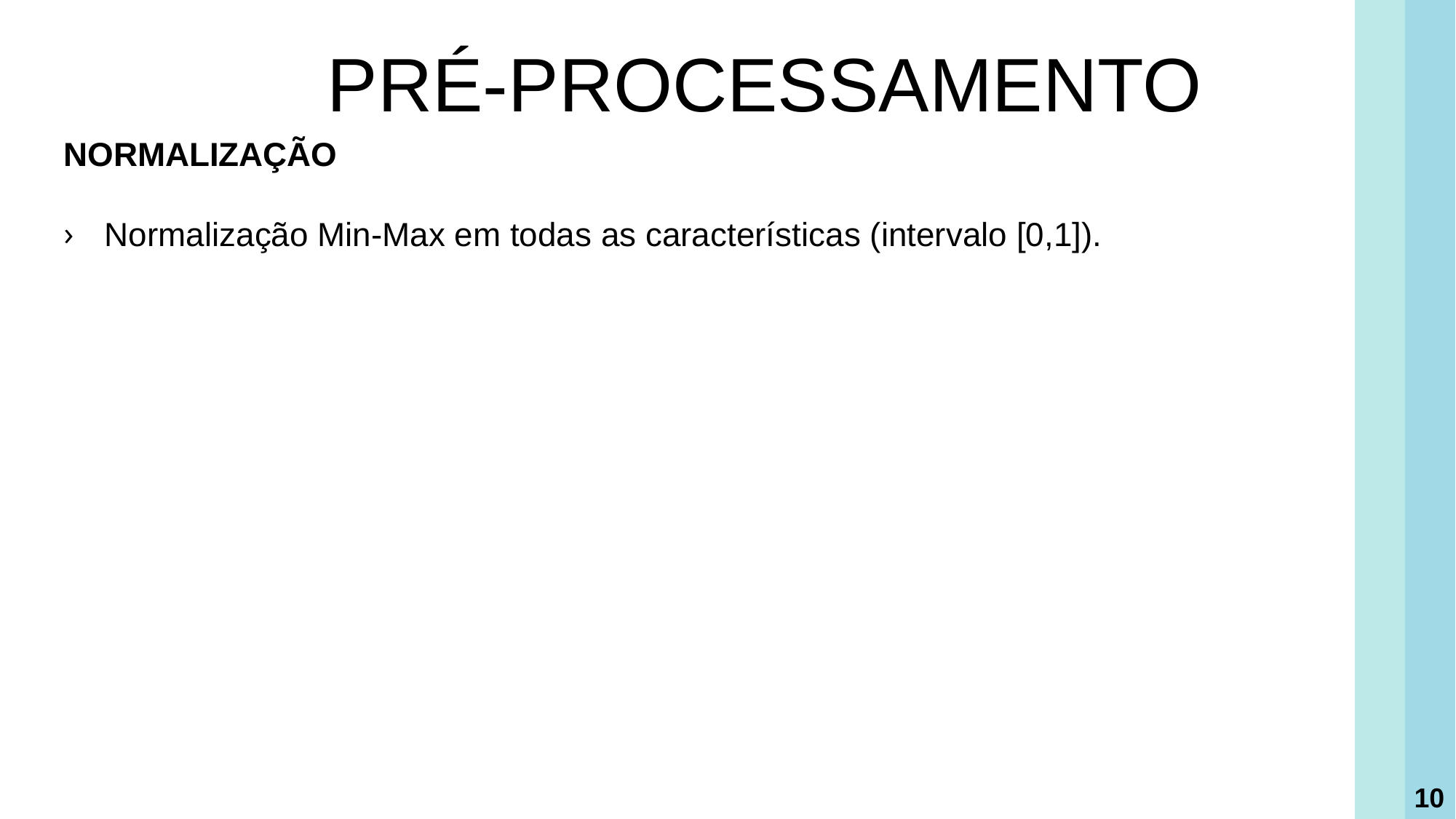

PRÉ-PROCESSAMENTO
NORMALIZAÇÃO

Normalização Min-Max em todas as características (intervalo [0,1]).